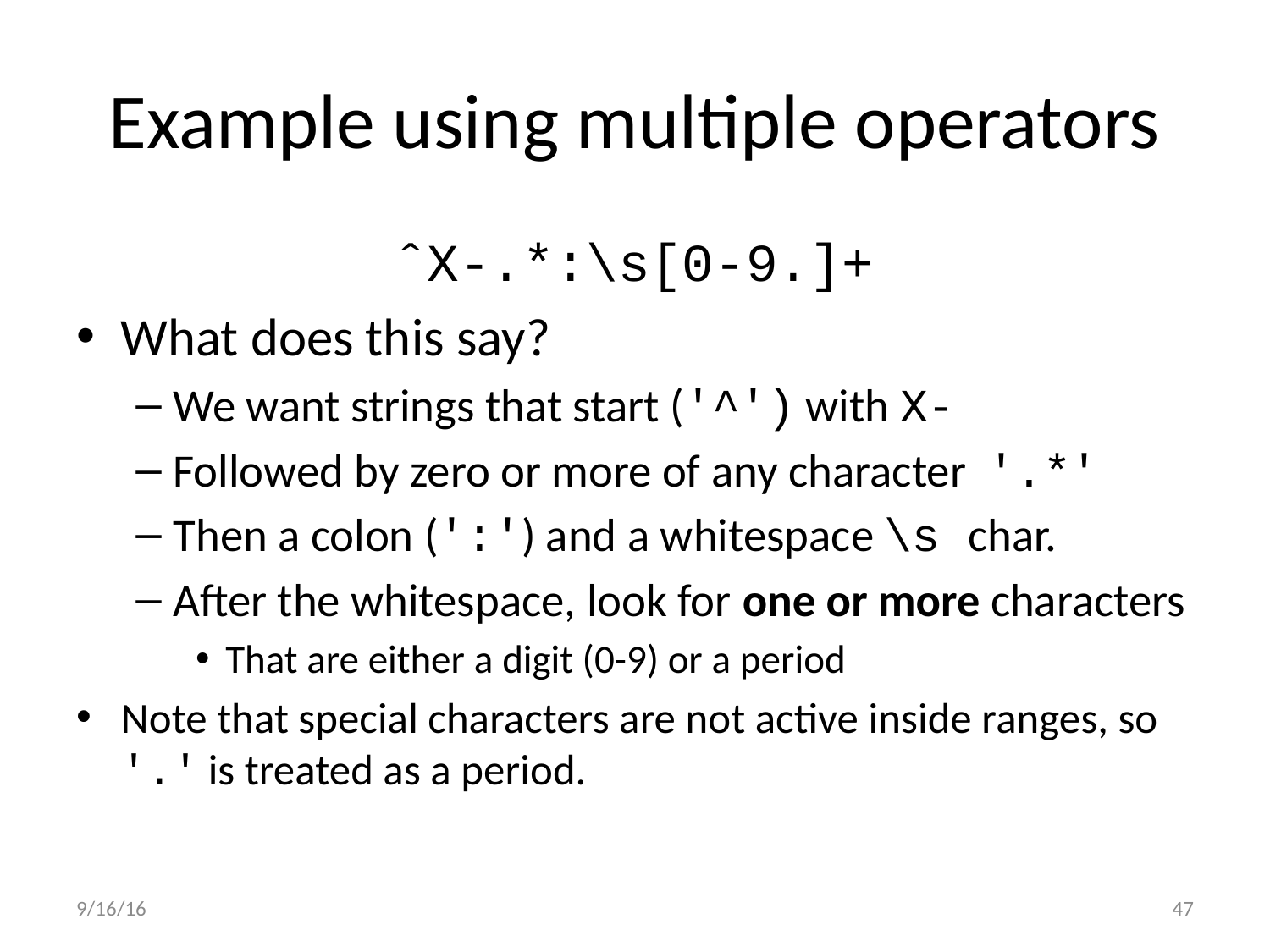

# Example using multiple operators
ˆX-.*:\s[0-9.]+
What does this say?
We want strings that start ('^') with X-
Followed by zero or more of any character  '.*'
Then a colon (':') and a whitespace \s char.
After the whitespace, look for one or more characters
That are either a digit (0-9) or a period
Note that special characters are not active inside ranges, so '.' is treated as a period.

9/16/16
47